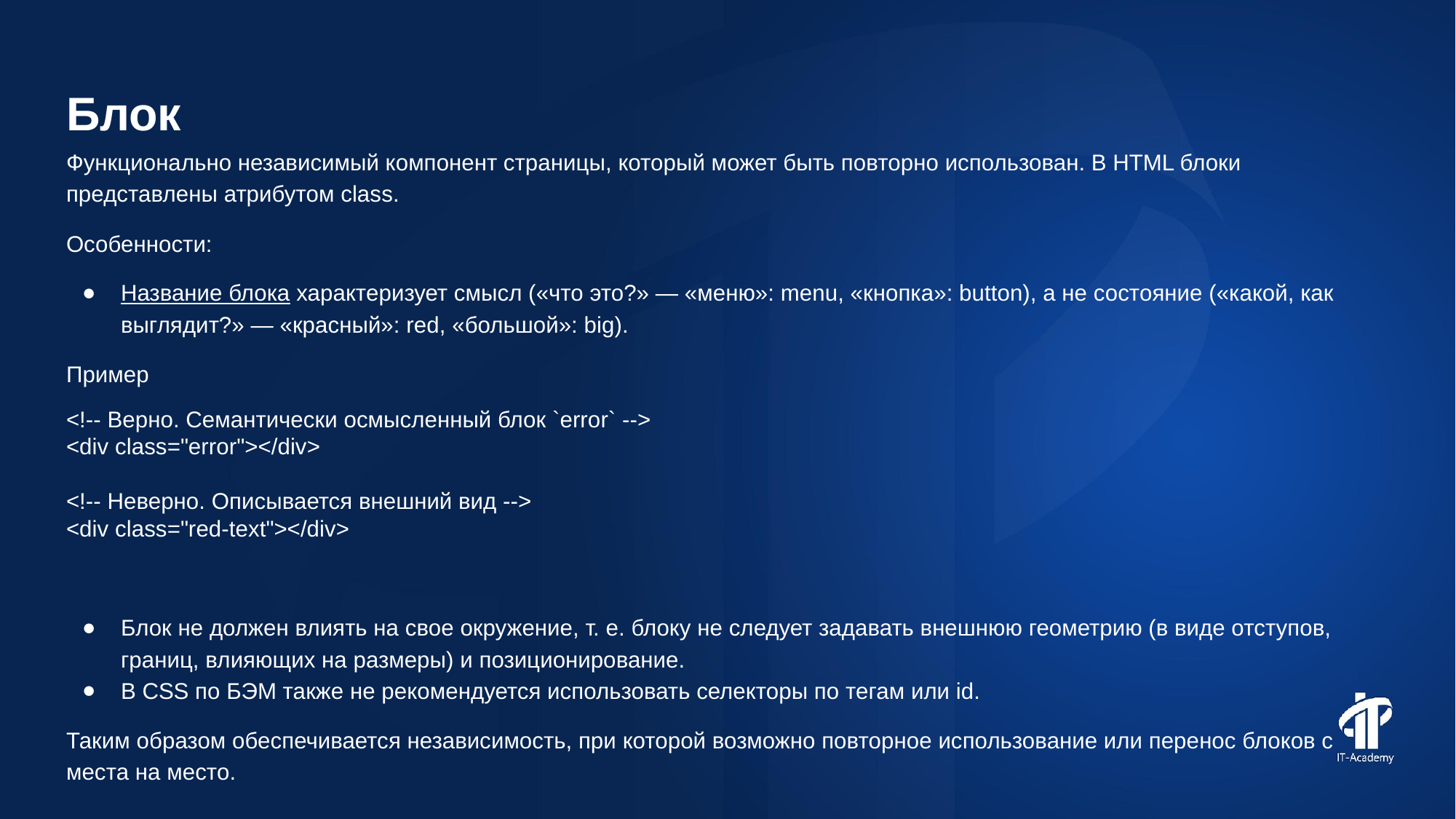

Блок
Функционально независимый компонент страницы, который может быть повторно использован. В HTML блоки представлены атрибутом class.
Особенности:
Название блока характеризует смысл («что это?» — «меню»: menu, «кнопка»: button), а не состояние («какой, как выглядит?» — «красный»: red, «большой»: big).
Пример
<!-- Верно. Семантически осмысленный блок `error` -->
<div class="error"></div>

<!-- Неверно. Описывается внешний вид -->
<div class="red-text"></div>

Блок не должен влиять на свое окружение, т. е. блоку не следует задавать внешнюю геометрию (в виде отступов, границ, влияющих на размеры) и позиционирование.
В CSS по БЭМ также не рекомендуется использовать селекторы по тегам или id.
Таким образом обеспечивается независимость, при которой возможно повторное использование или перенос блоков с места на место.